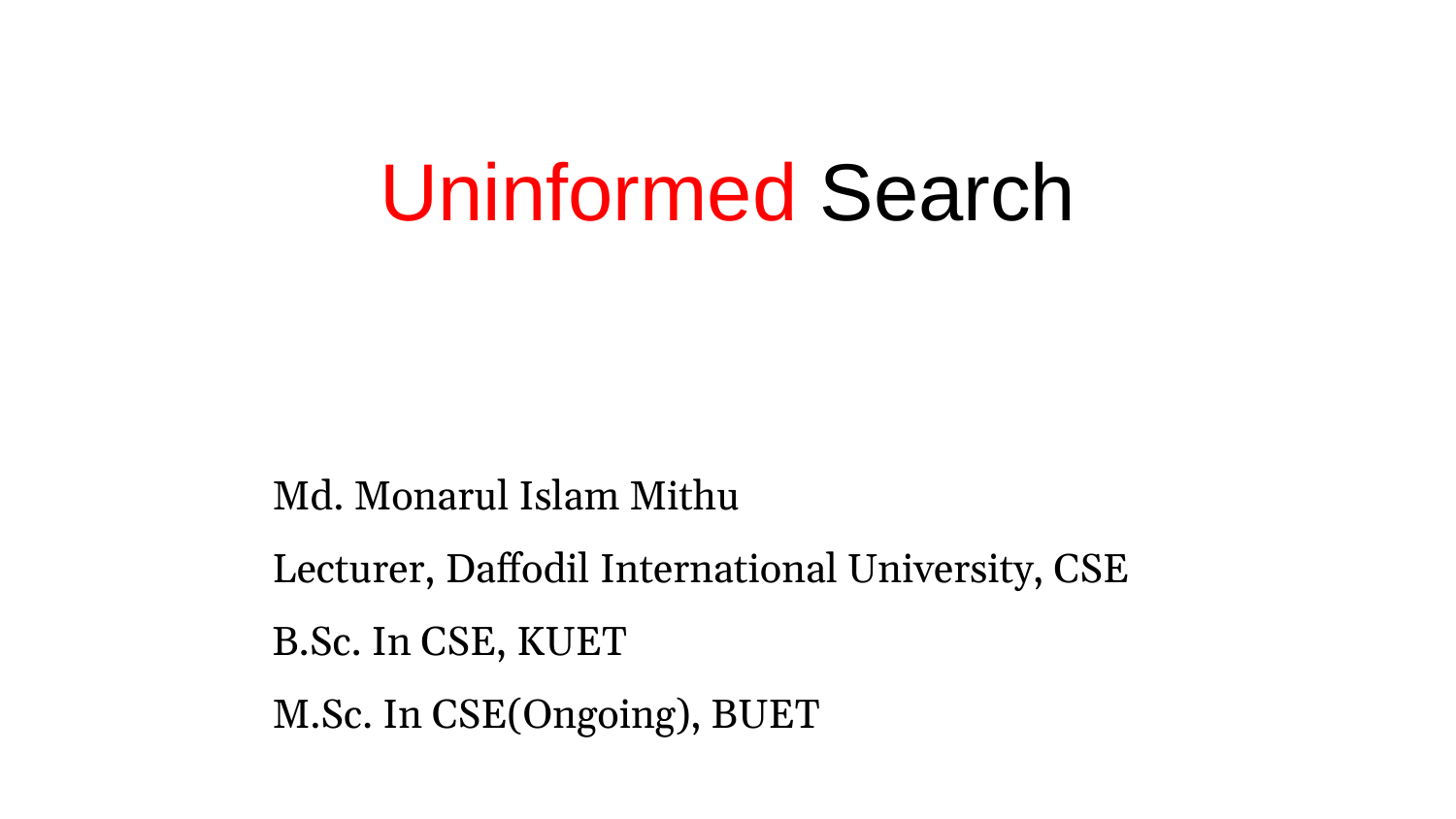

# Uninformed Search

Md. Monarul Islam Mithu
Lecturer, Daffodil International University, CSE
B.Sc. In CSE, KUET
M.Sc. In CSE(Ongoing), BUET